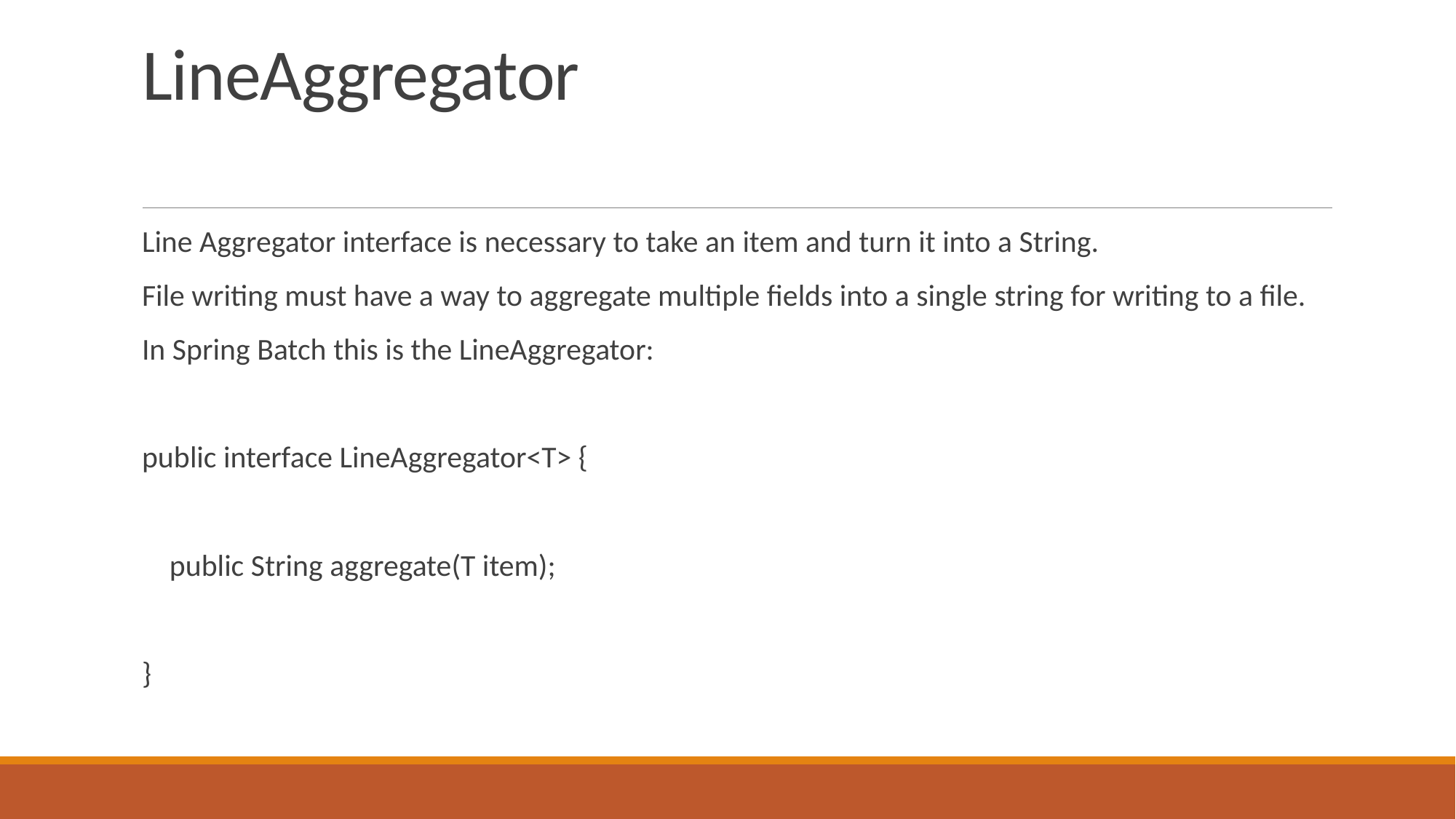

# LineAggregator
Line Aggregator interface is necessary to take an item and turn it into a String.
File writing must have a way to aggregate multiple fields into a single string for writing to a file.
In Spring Batch this is the LineAggregator:

public interface LineAggregator<T> {

    public String aggregate(T item);

}